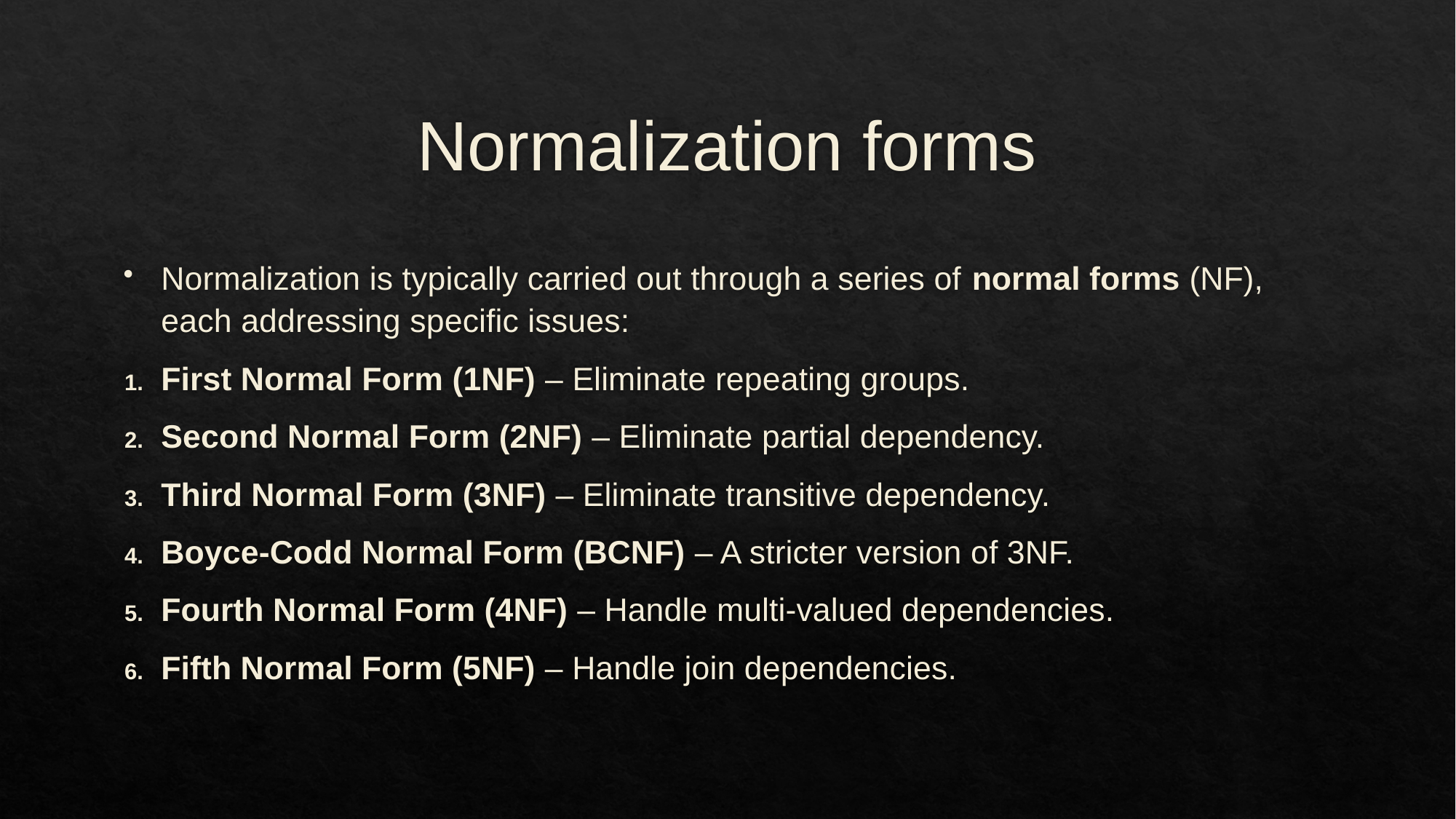

# Normalization forms
Normalization is typically carried out through a series of normal forms (NF), each addressing specific issues:
First Normal Form (1NF) – Eliminate repeating groups.
Second Normal Form (2NF) – Eliminate partial dependency.
Third Normal Form (3NF) – Eliminate transitive dependency.
Boyce-Codd Normal Form (BCNF) – A stricter version of 3NF.
Fourth Normal Form (4NF) – Handle multi-valued dependencies.
Fifth Normal Form (5NF) – Handle join dependencies.